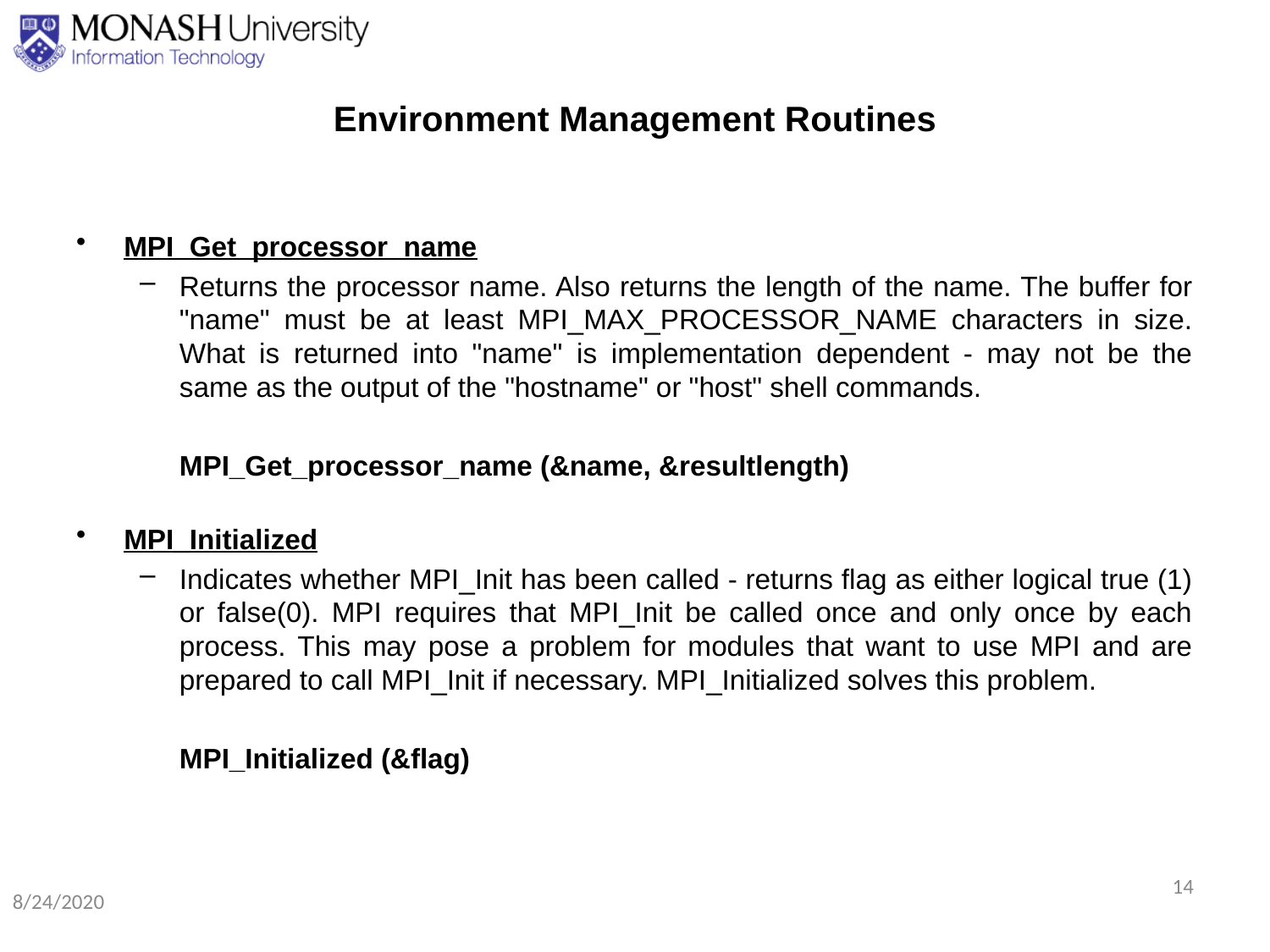

# Environment Management Routines
MPI_Get_processor_name
Returns the processor name. Also returns the length of the name. The buffer for "name" must be at least MPI_MAX_PROCESSOR_NAME characters in size. What is returned into "name" is implementation dependent - may not be the same as the output of the "hostname" or "host" shell commands.

	MPI_Get_processor_name (&name, &resultlength)
MPI_Initialized
Indicates whether MPI_Init has been called - returns flag as either logical true (1) or false(0). MPI requires that MPI_Init be called once and only once by each process. This may pose a problem for modules that want to use MPI and are prepared to call MPI_Init if necessary. MPI_Initialized solves this problem.

	MPI_Initialized (&flag)
14
8/24/2020